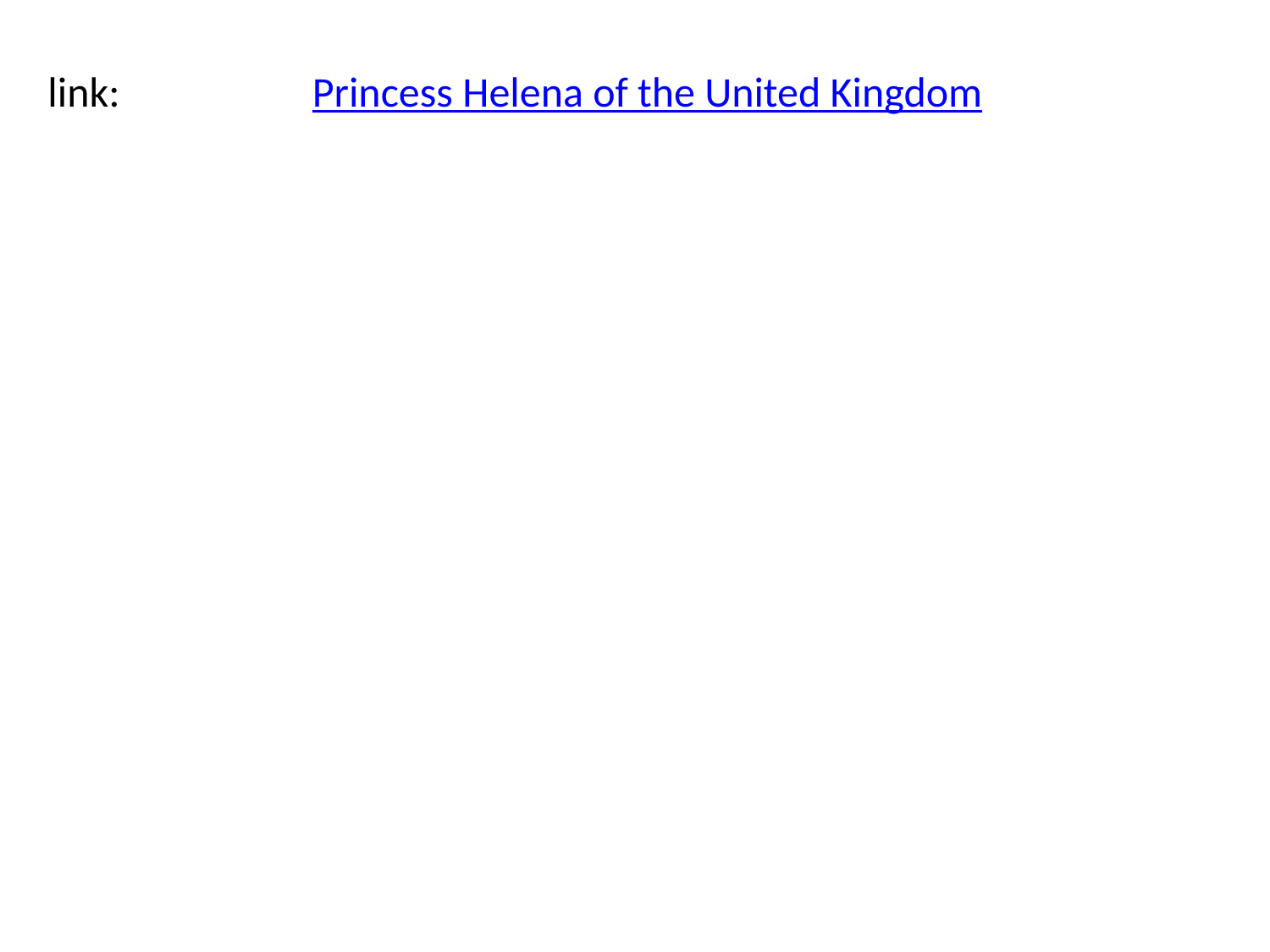

link:

Princess Helena of the United Kingdom